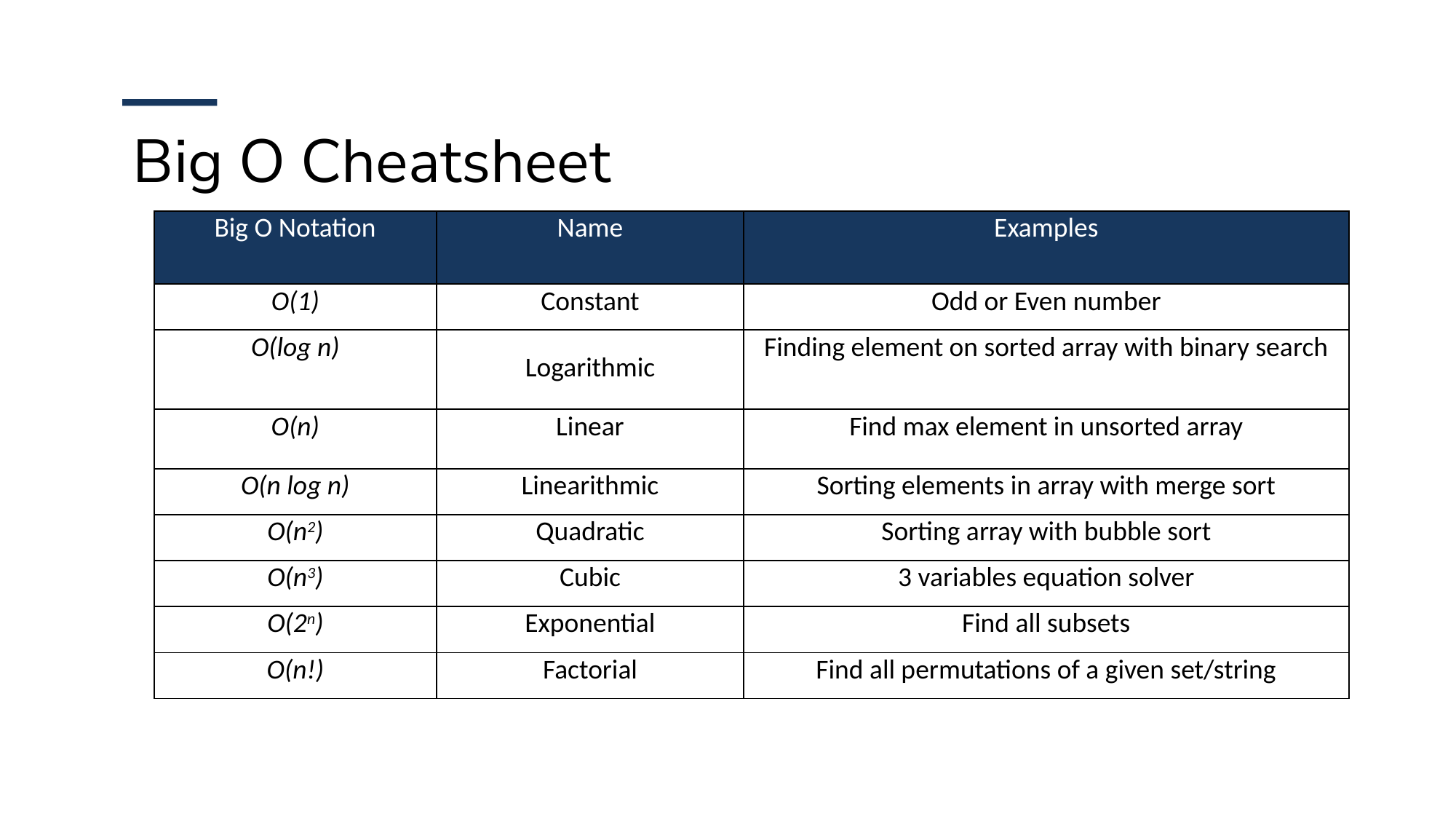

Big O Cheatsheet
| Big O Notation | Name | Examples |
| --- | --- | --- |
| O(1) | Constant | Odd or Even number |
| O(log n) | Logarithmic | Finding element on sorted array with binary search |
| O(n) | Linear | Find max element in unsorted array |
| O(n log n) | Linearithmic | Sorting elements in array with merge sort |
| O(n2) | Quadratic | Sorting array with bubble sort |
| O(n3) | Cubic | 3 variables equation solver |
| O(2n) | Exponential | Find all subsets |
| O(n!) | Factorial | Find all permutations of a given set/string |
Topic/Course